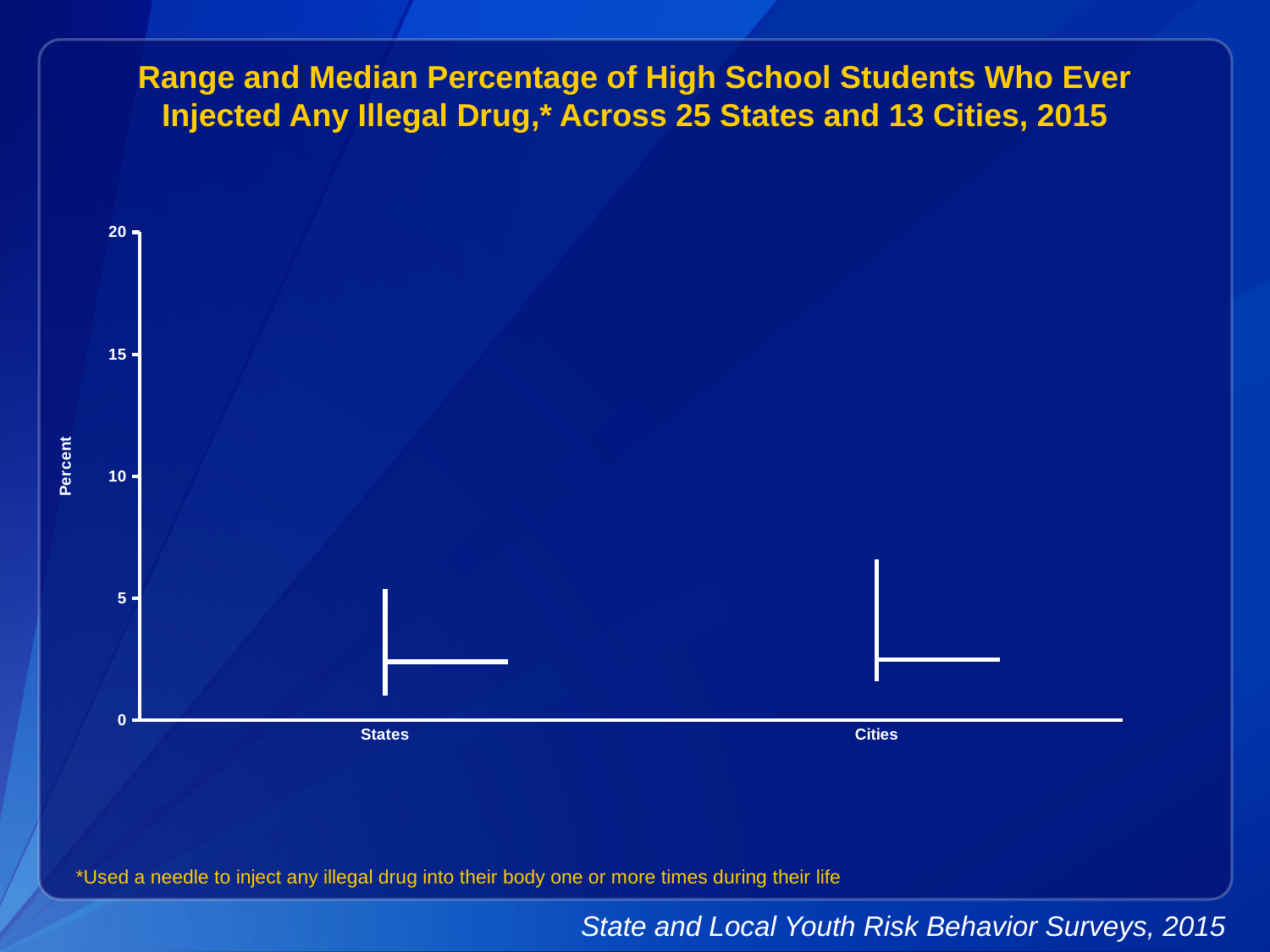

Range and Median Percentage of High School Students Who Ever Injected Any Illegal Drug,* Across 25 States and 13 Cities, 2015

[unsupported chart]

*Used a needle to inject any illegal drug into their body one or more times during their life
State and Local Youth Risk Behavior Surveys, 2015